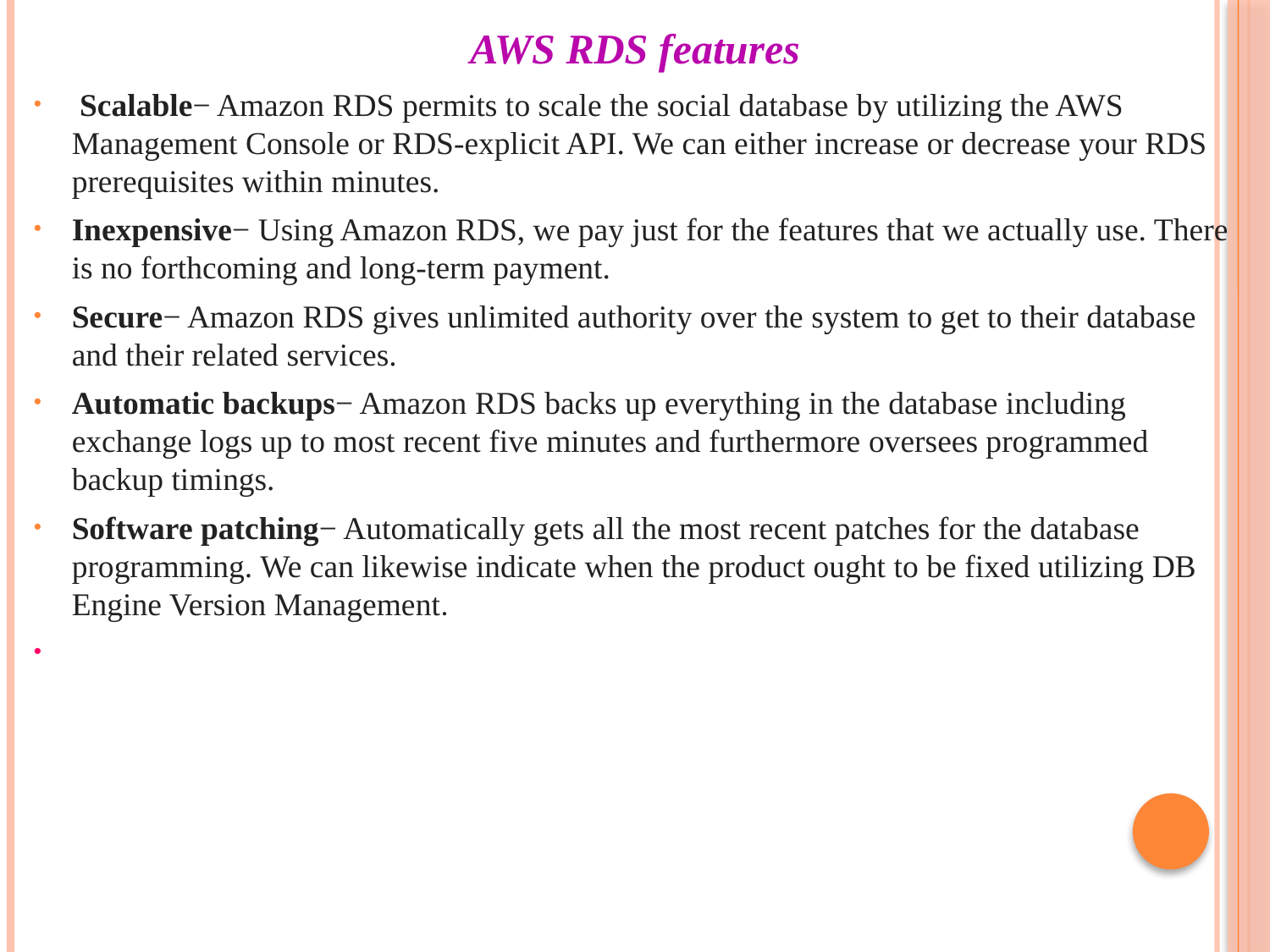

# AWS RDS features
 Scalable− Amazon RDS permits to scale the social database by utilizing the AWS Management Console or RDS-explicit API. We can either increase or decrease your RDS prerequisites within minutes.
Inexpensive− Using Amazon RDS, we pay just for the features that we actually use. There is no forthcoming and long-term payment.
Secure− Amazon RDS gives unlimited authority over the system to get to their database and their related services.
Automatic backups− Amazon RDS backs up everything in the database including exchange logs up to most recent five minutes and furthermore oversees programmed backup timings.
Software patching− Automatically gets all the most recent patches for the database programming. We can likewise indicate when the product ought to be fixed utilizing DB Engine Version Management.